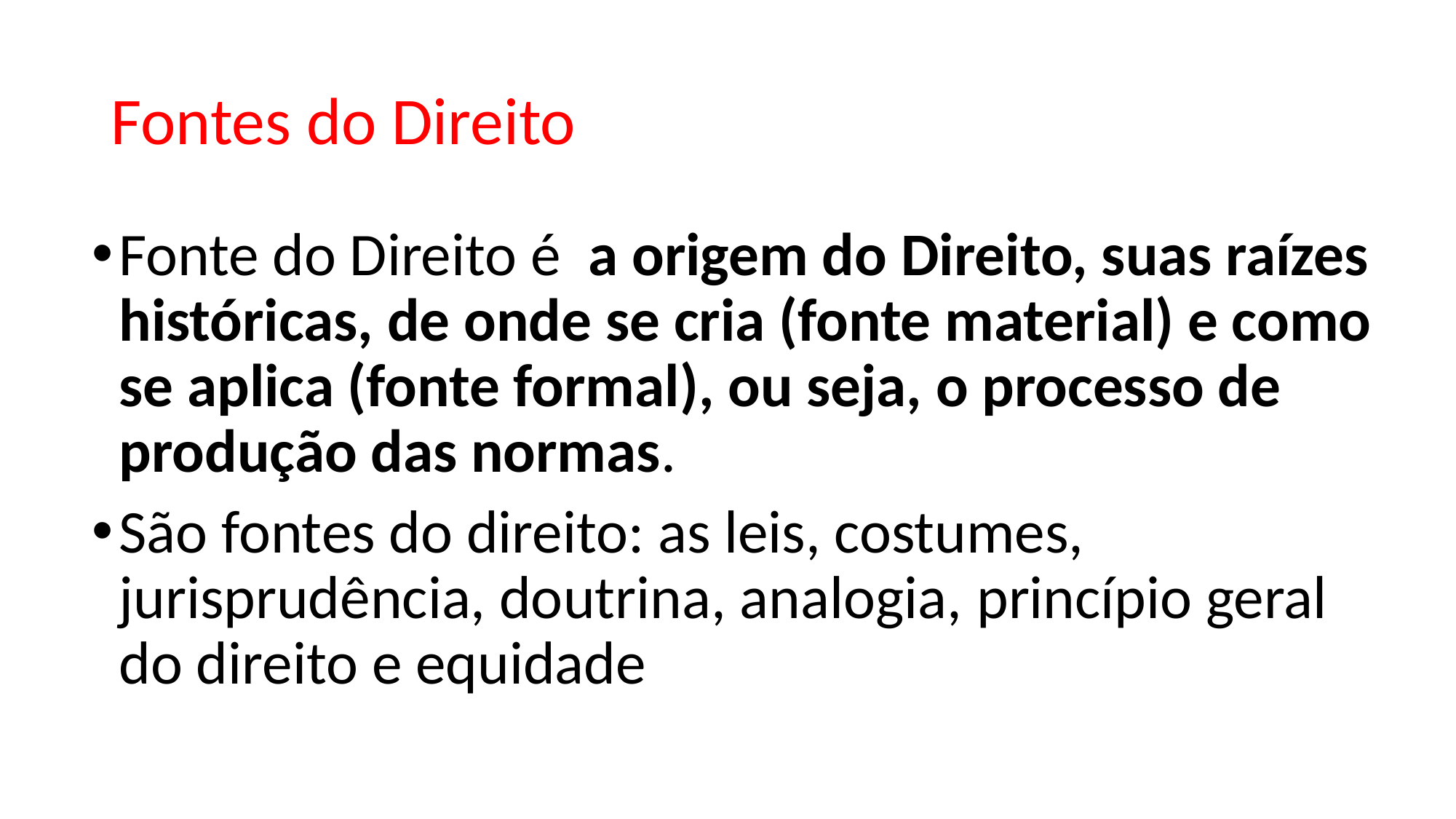

# Fontes do Direito
Fonte do Direito é  a origem do Direito, suas raízes históricas, de onde se cria (fonte material) e como se aplica (fonte formal), ou seja, o processo de produção das normas.
São fontes do direito: as leis, costumes, jurisprudência, doutrina, analogia, princípio geral do direito e equidade